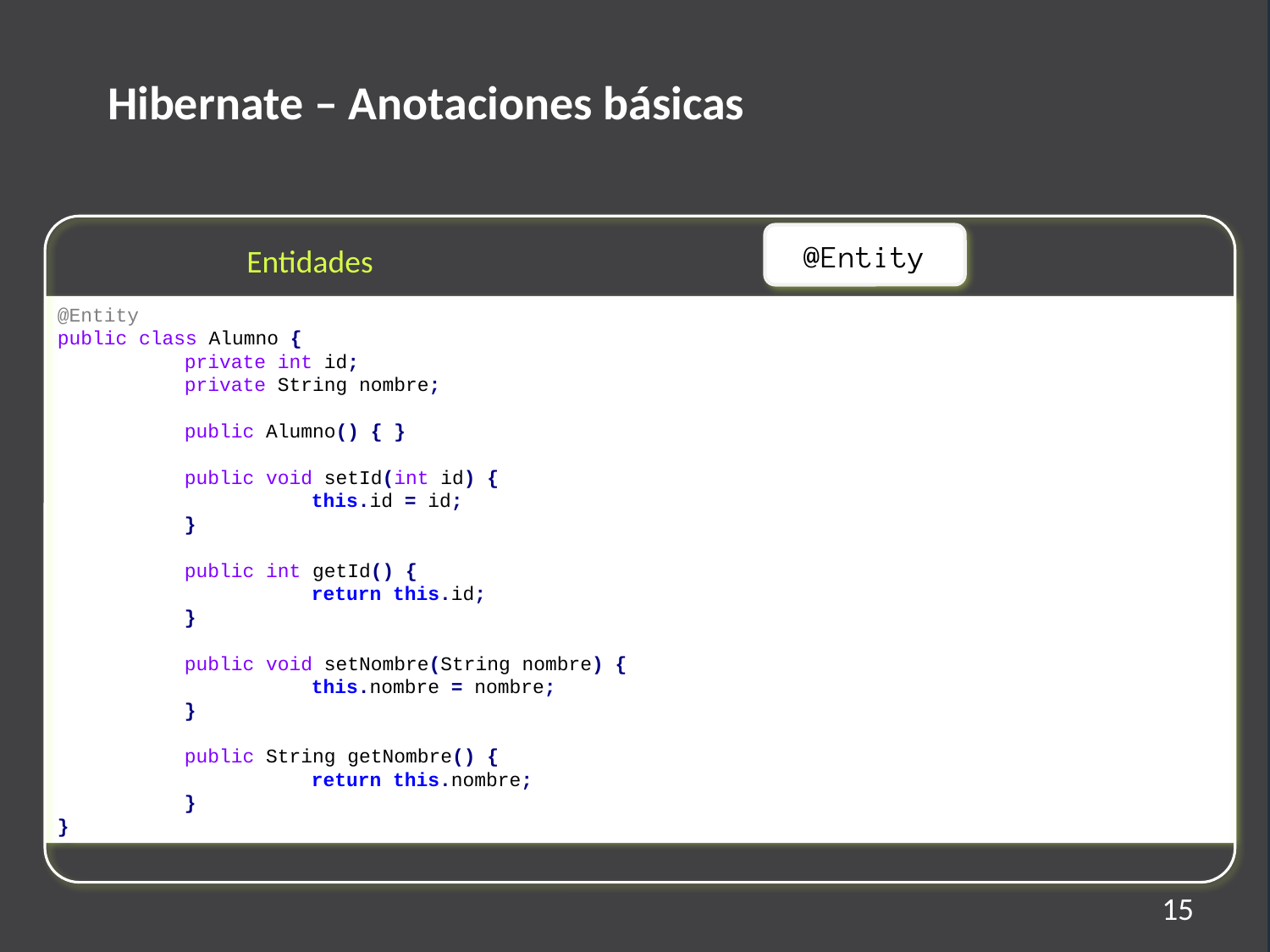

Hibernate – Anotaciones básicas

@Entity
Entidades
@Entity
public class Alumno {
	private int id;
	private String nombre;

	public Alumno() { }

	public void setId(int id) {
		this.id = id;
	}

	public int getId() {
		return this.id;
	}

	public void setNombre(String nombre) {
		this.nombre = nombre;
	}

	public String getNombre() {
		return this.nombre;
	}
}
15